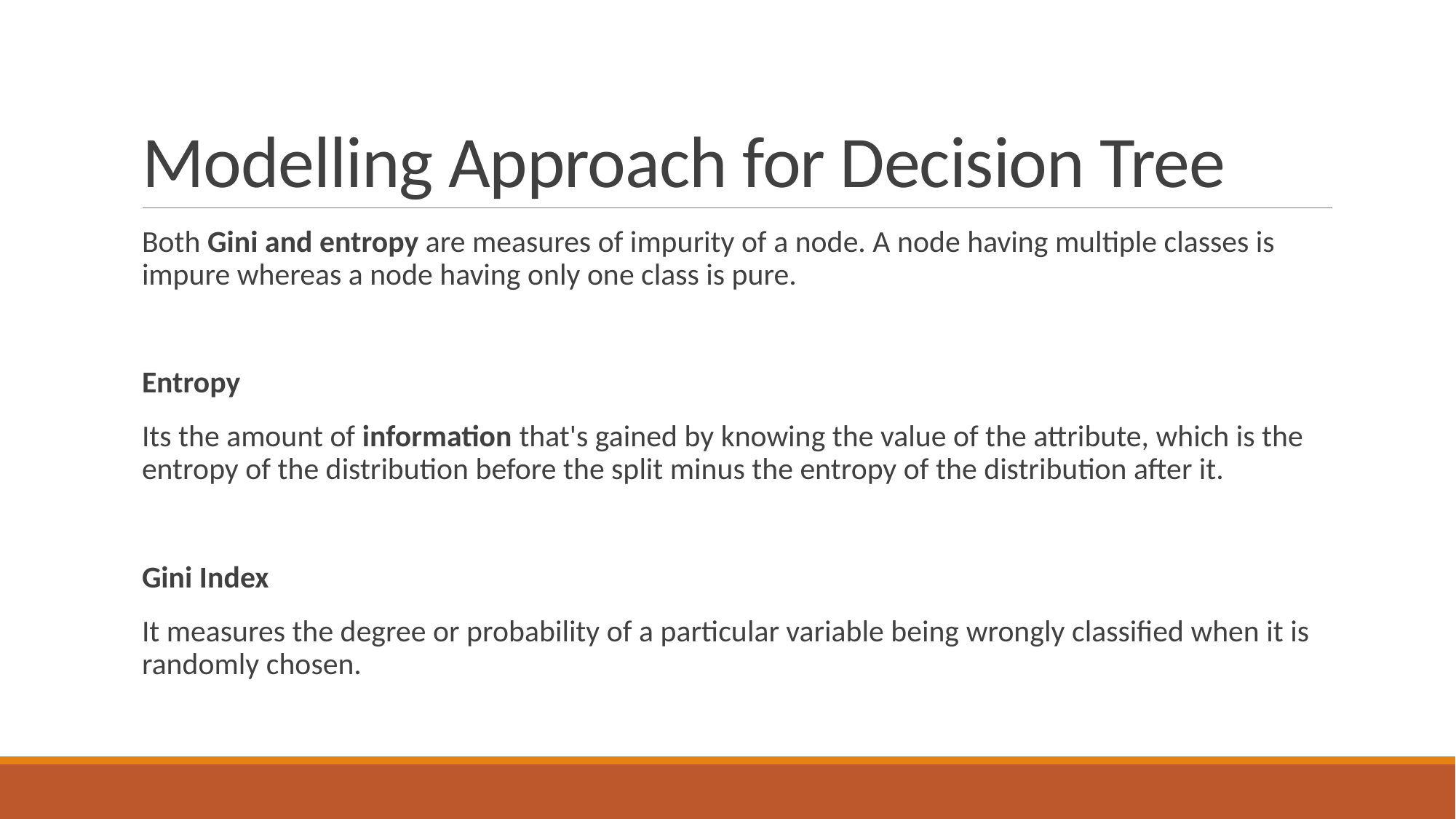

# Modelling Approach for Decision Tree
Both Gini and entropy are measures of impurity of a node. A node having multiple classes is impure whereas a node having only one class is pure.

Entropy
Its the amount of information that's gained by knowing the value of the attribute, which is the entropy of the distribution before the split minus the entropy of the distribution after it.

Gini Index
It measures the degree or probability of a particular variable being wrongly classified when it is randomly chosen.